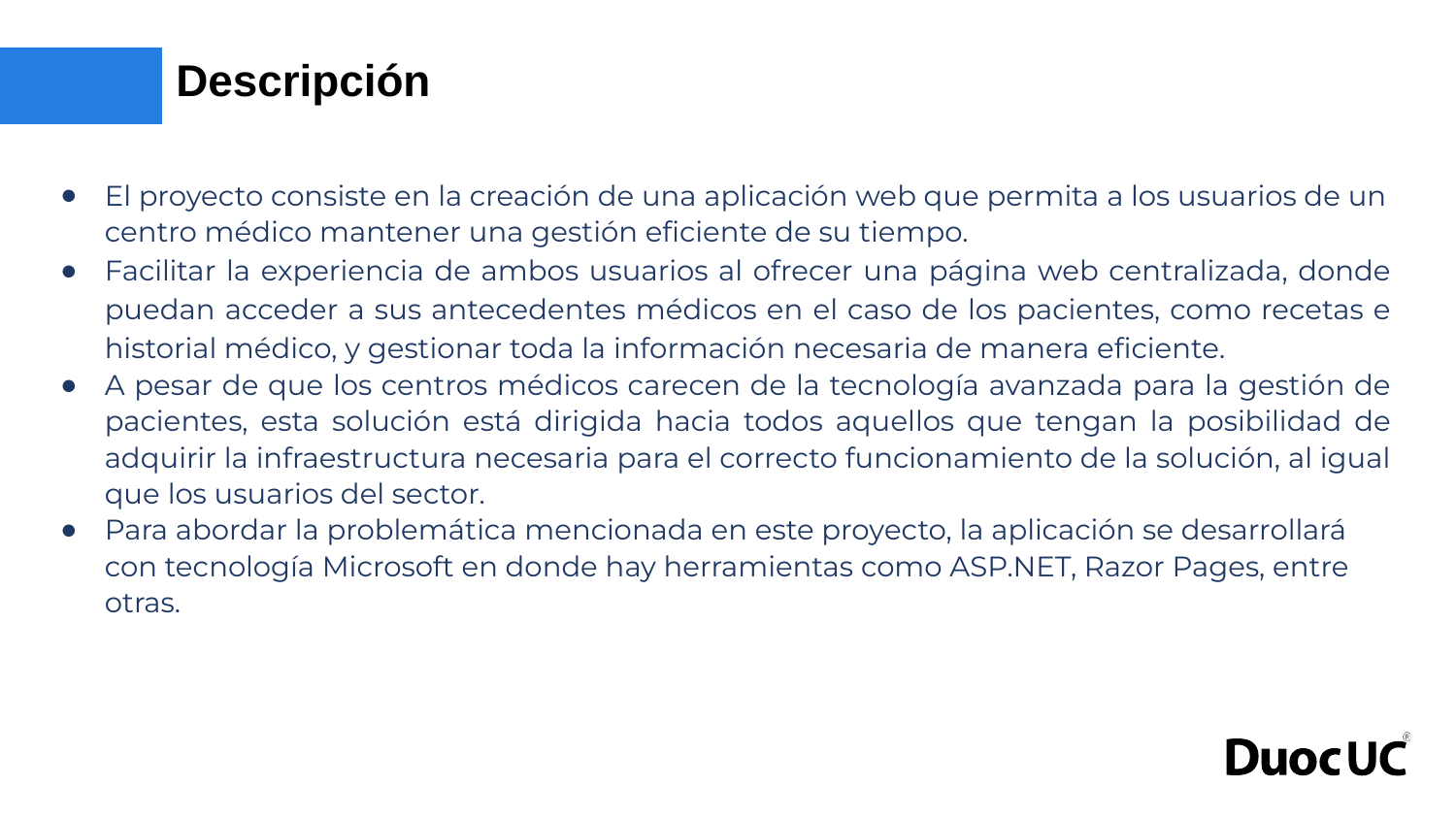

# Descripción
El proyecto consiste en la creación de una aplicación web que permita a los usuarios de un centro médico mantener una gestión eficiente de su tiempo.
Facilitar la experiencia de ambos usuarios al ofrecer una página web centralizada, donde puedan acceder a sus antecedentes médicos en el caso de los pacientes, como recetas e historial médico, y gestionar toda la información necesaria de manera eficiente.
A pesar de que los centros médicos carecen de la tecnología avanzada para la gestión de pacientes, esta solución está dirigida hacia todos aquellos que tengan la posibilidad de adquirir la infraestructura necesaria para el correcto funcionamiento de la solución, al igual que los usuarios del sector.
Para abordar la problemática mencionada en este proyecto, la aplicación se desarrollará con tecnología Microsoft en donde hay herramientas como ASP.NET, Razor Pages, entre otras.